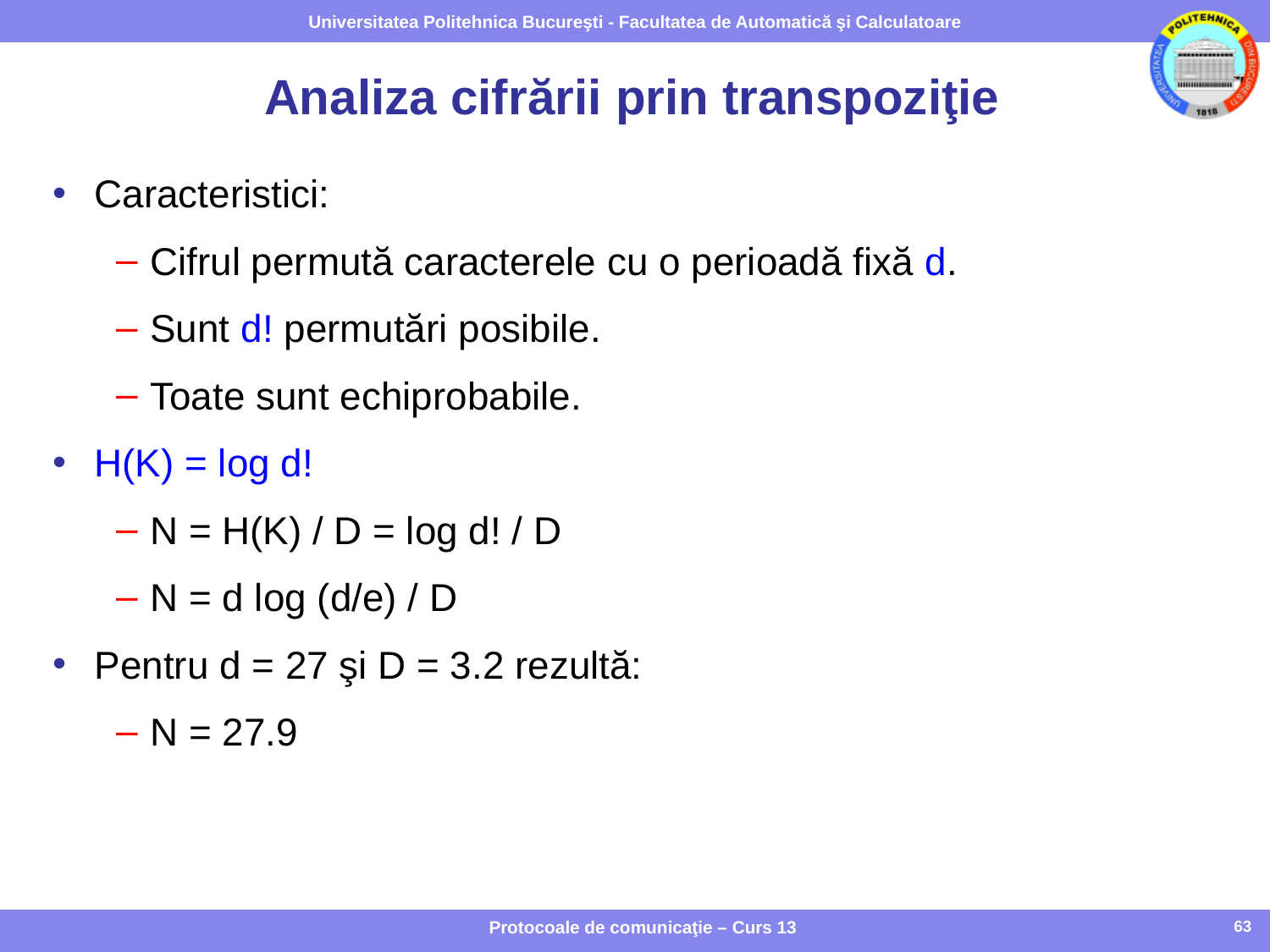

# Analiza cifrării prin transpoziţie
Caracteristici:
Cifrul permută caracterele cu o perioadă fixă d.
Sunt d! permutări posibile.
Toate sunt echiprobabile.
H(K) = log d!
N = H(K) / D = log d! / D
N = d log (d/e) / D
Pentru d = 27 şi D = 3.2 rezultă:
N = 27.9

Protocoale de comunicaţie – Curs 13
63